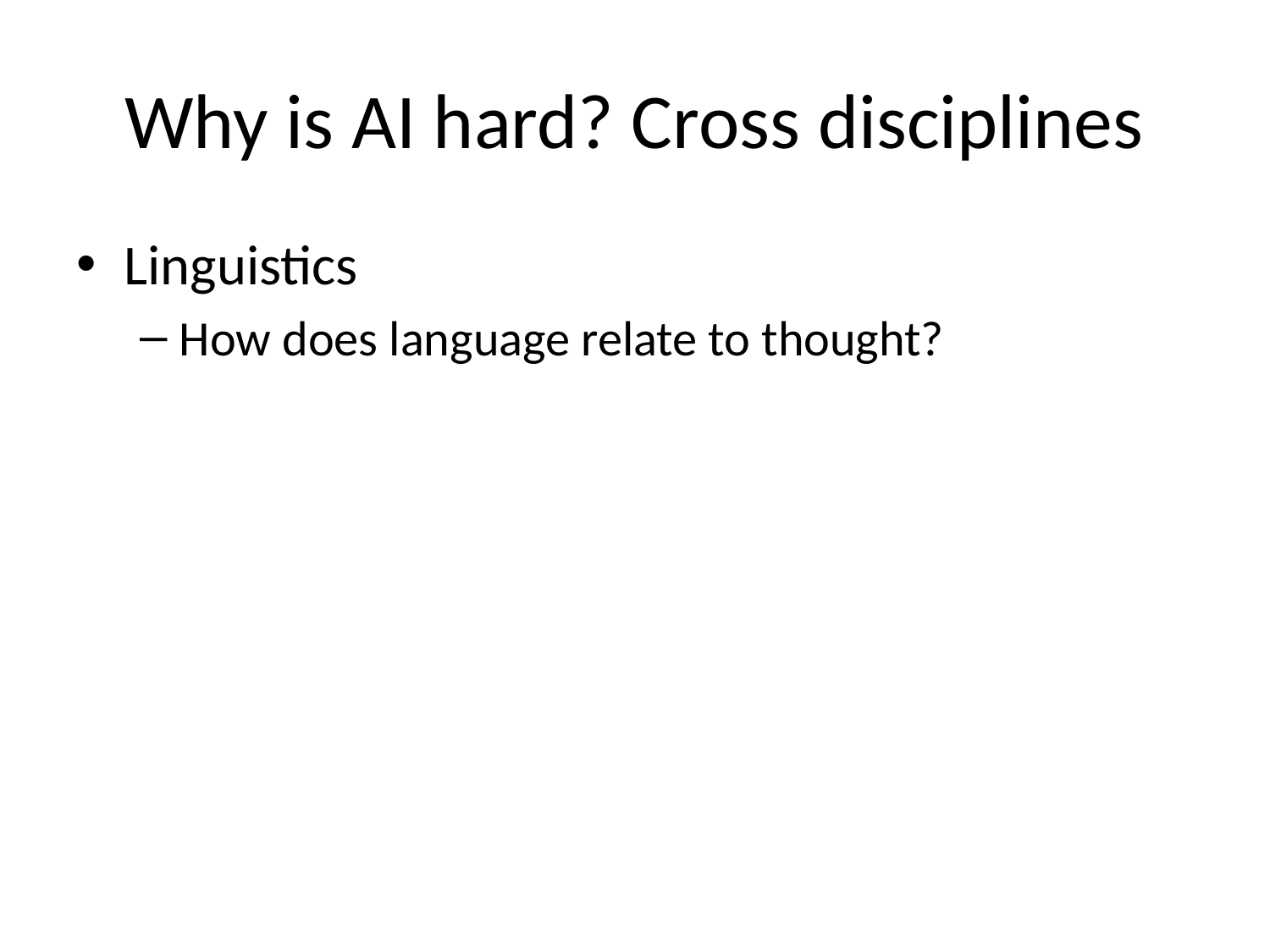

# Why is AI hard? Cross disciplines
Linguistics
How does language relate to thought?